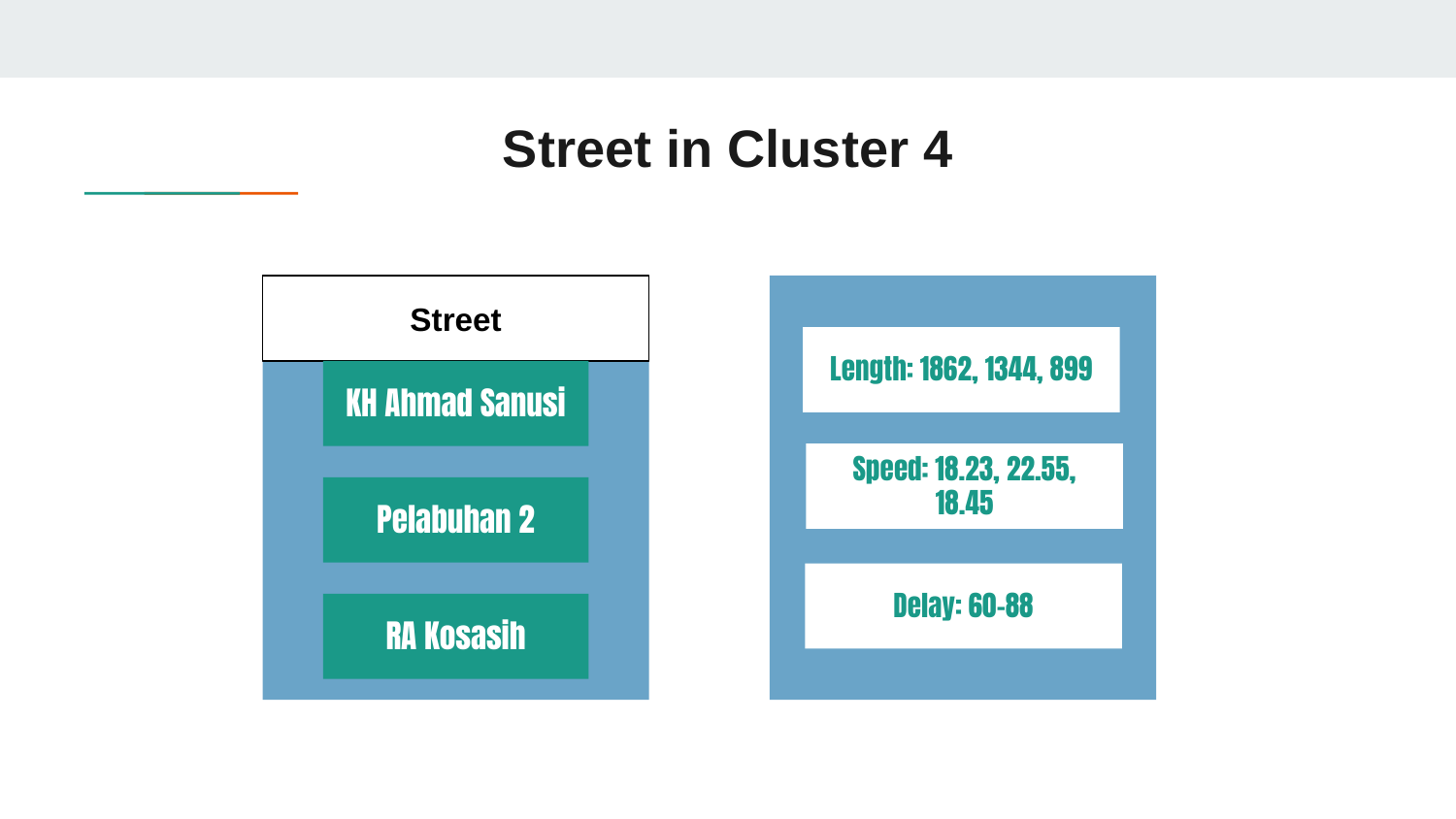

# Street in Cluster 4
Street
KH Ahmad Sanusi
Pelabuhan 2
RA Kosasih

Length: 1862, 1344, 899
Speed: 18.23, 22.55, 18.45
Delay: 60-88